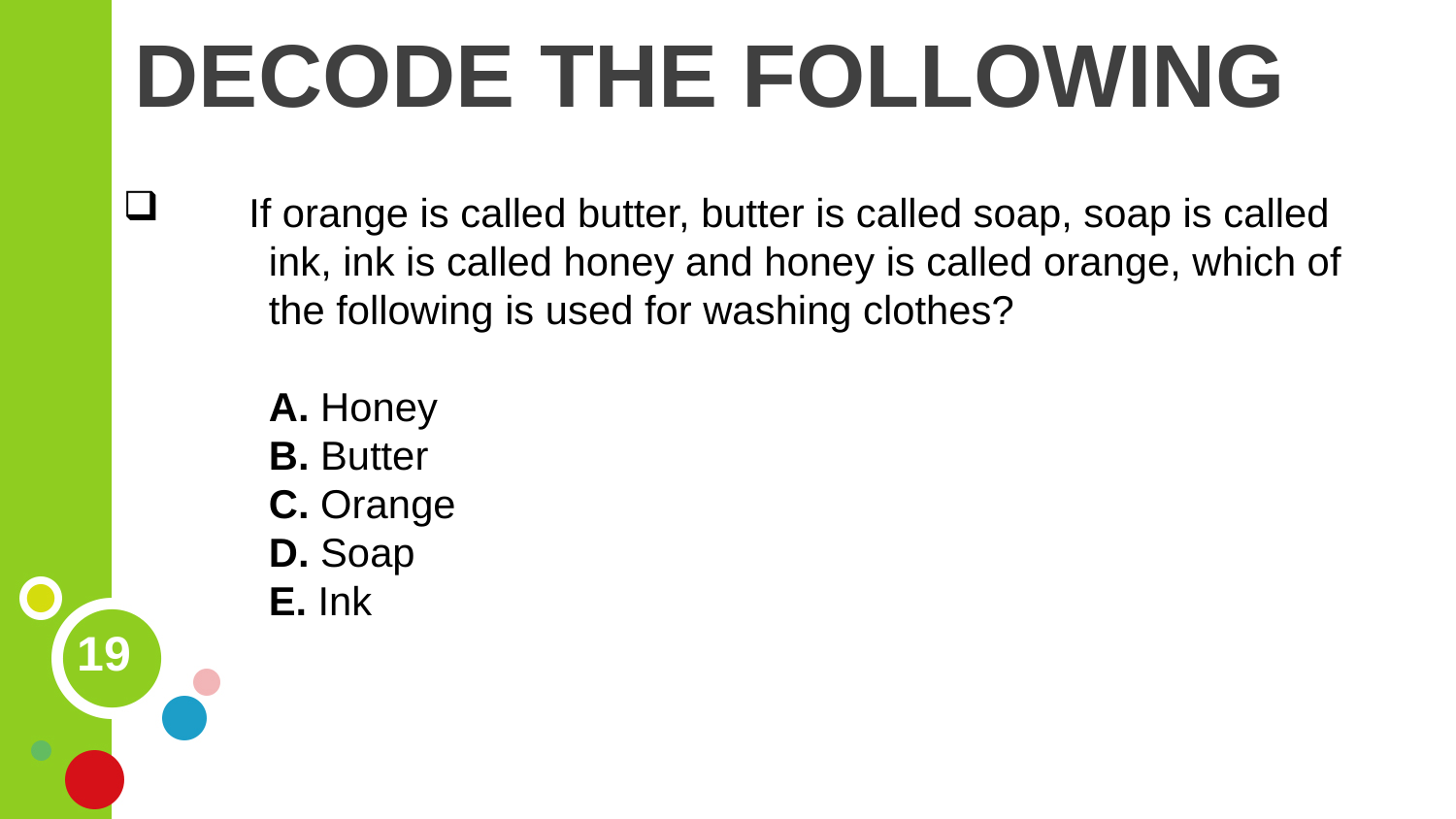

# DECODE THE FOLLOWING
        If orange is called butter, butter is called soap, soap is called
	ink, ink is called honey and honey is called orange, which of
	the following is used for washing clothes?

	A. Honey
	B. Butter
	C. Orange
	D. Soap
	E. Ink

19